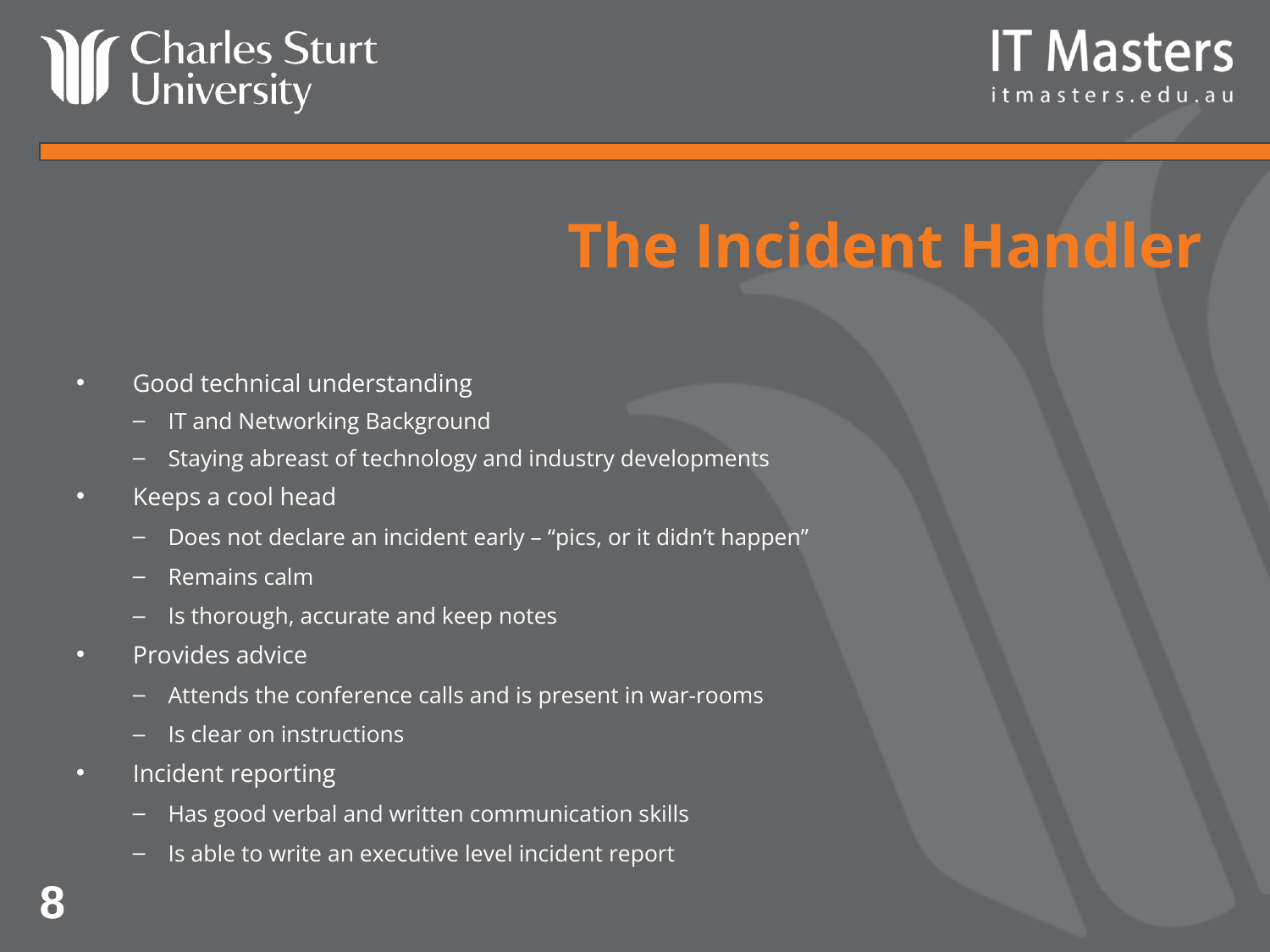

# The Incident Handler
Good technical understanding
IT and Networking Background
Staying abreast of technology and industry developments
Keeps a cool head
Does not declare an incident early – “pics, or it didn’t happen”
Remains calm
Is thorough, accurate and keep notes
Provides advice
Attends the conference calls and is present in war-rooms
Is clear on instructions
Incident reporting
Has good verbal and written communication skills
Is able to write an executive level incident report